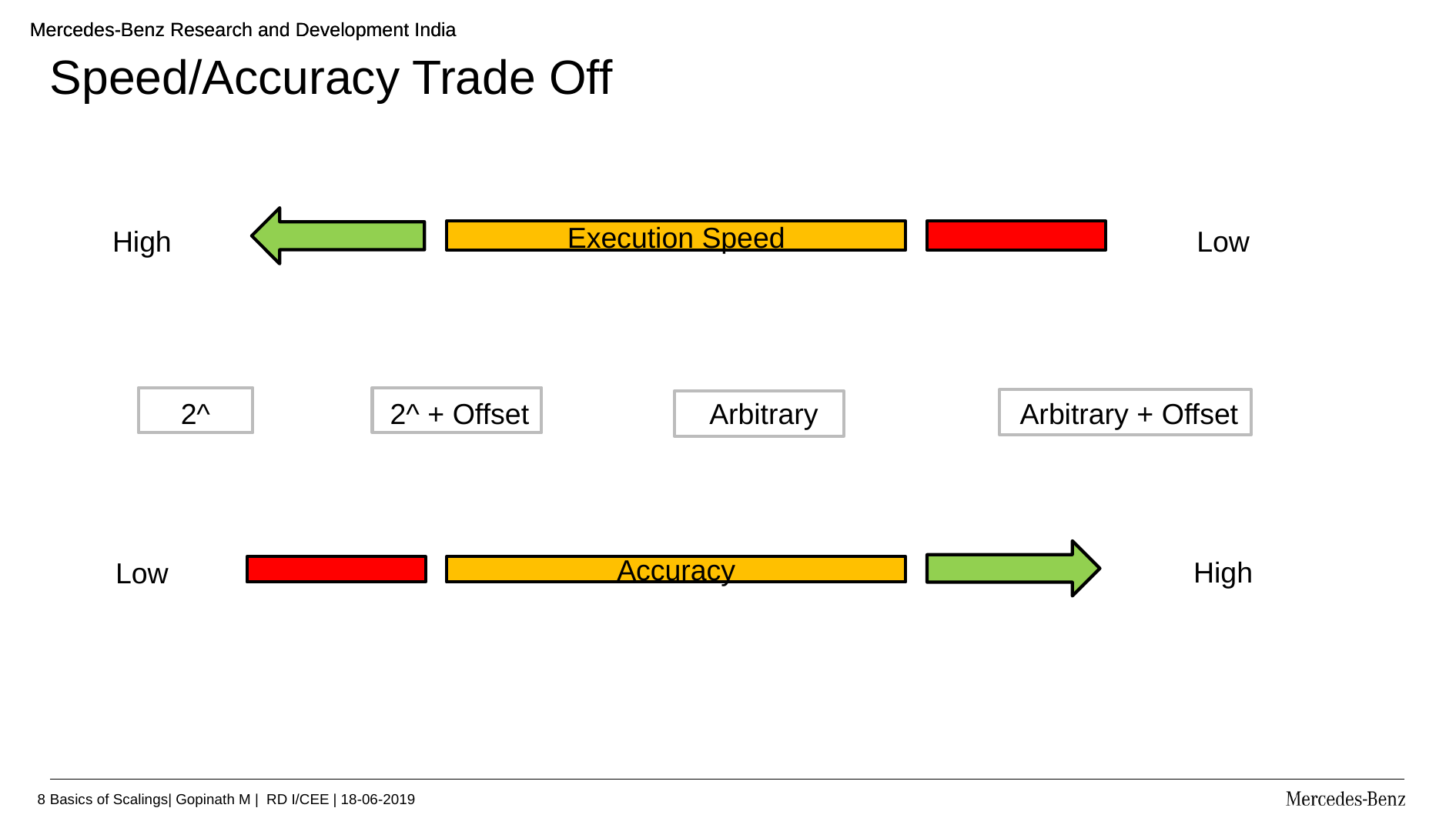

# Speed/Accuracy Trade Off

Execution Speed
High
Low

2^

2^ + Offset
Arbitrary
Arbitrary + Offset

Accuracy
High
Low

8
Basics of Scalings| Gopinath M |  RD I/CEE | 18-06-2019